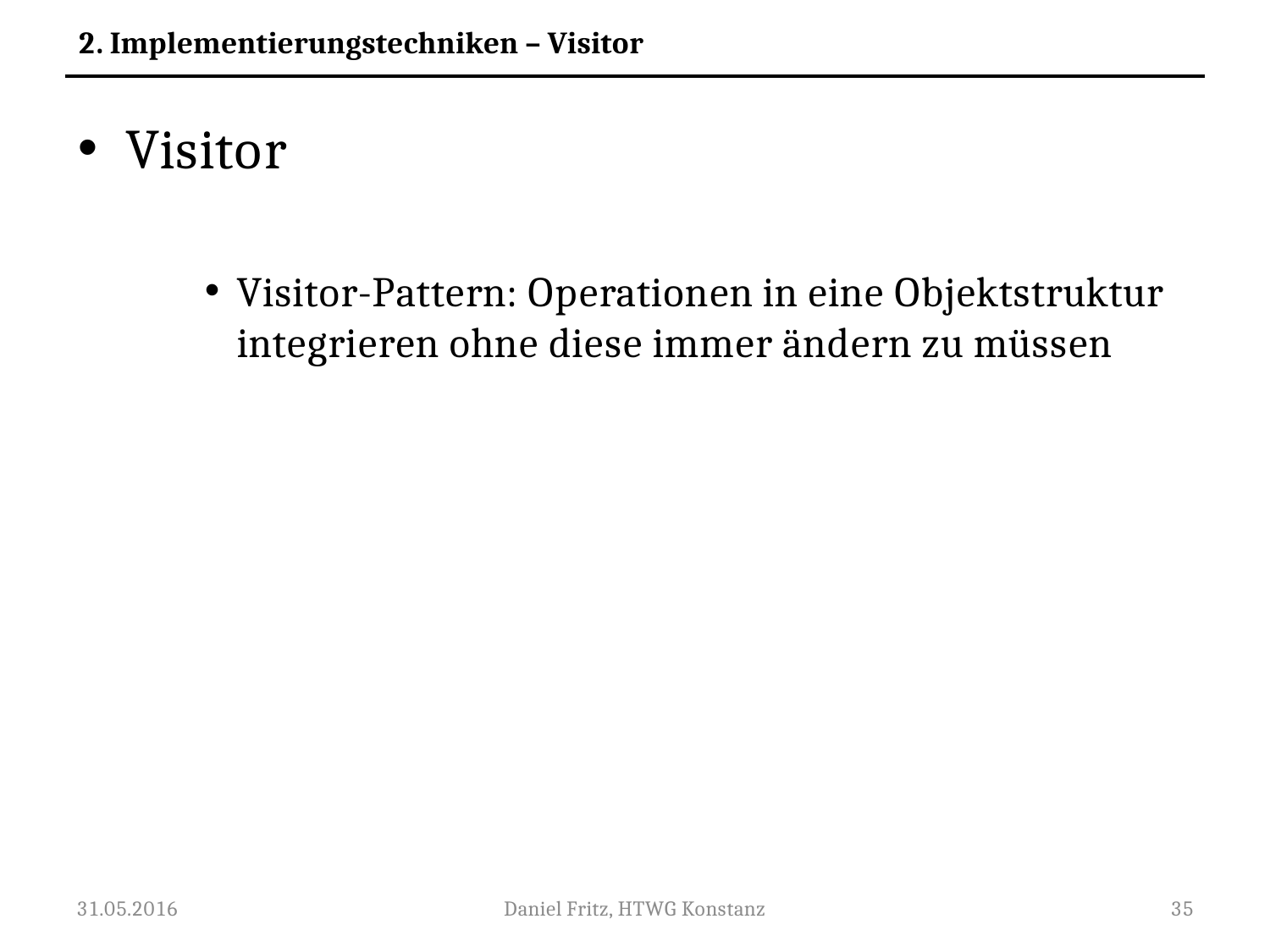

2. Implementierungstechniken – Visitor
Visitor

Visitor-Pattern: Operationen in eine Objektstruktur integrieren ohne diese immer ändern zu müssen

31.05.2016
Daniel Fritz, HTWG Konstanz
35